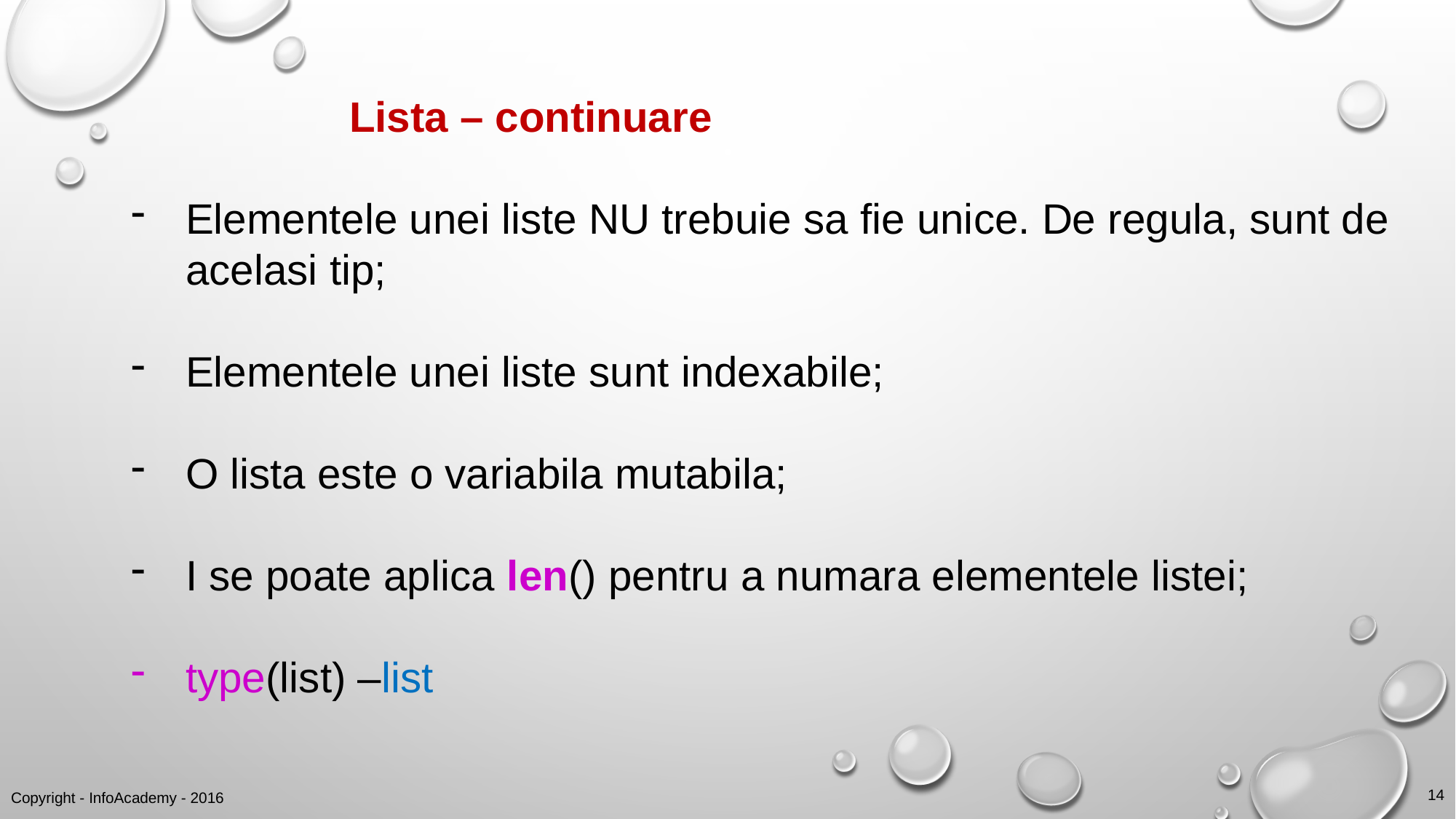

Lista – continuare

Elementele unei liste NU trebuie sa fie unice. De regula, sunt de acelasi tip;

Elementele unei liste sunt indexabile;

O lista este o variabila mutabila;

I se poate aplica len() pentru a numara elementele listei;

type(list) –list

14
Copyright - InfoAcademy - 2016